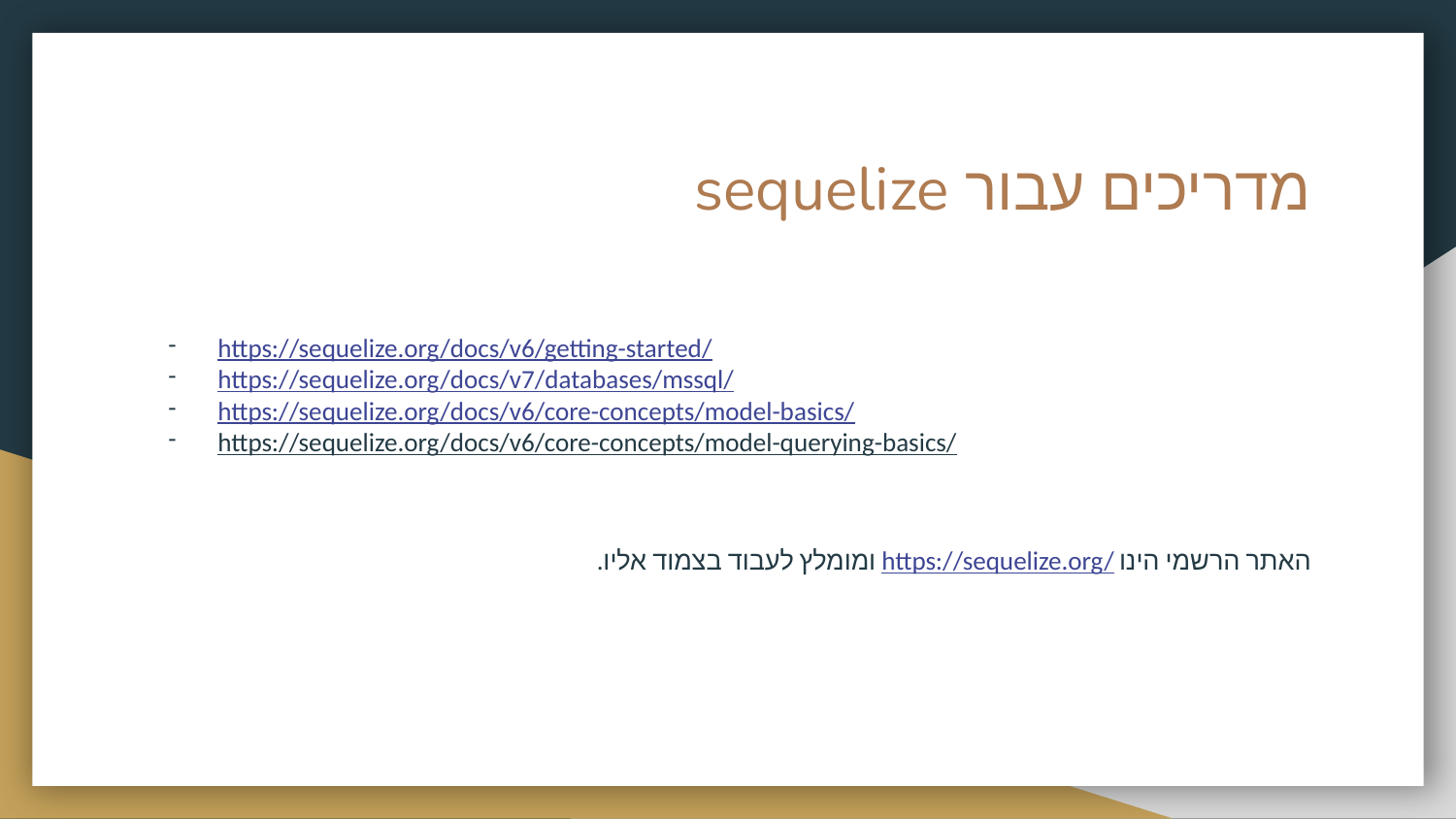

# מדריכים עבור sequelize
https://sequelize.org/docs/v6/getting-started/
https://sequelize.org/docs/v7/databases/mssql/
https://sequelize.org/docs/v6/core-concepts/model-basics/
https://sequelize.org/docs/v6/core-concepts/model-querying-basics/

האתר הרשמי הינו https://sequelize.org/ ומומלץ לעבוד בצמוד אליו.